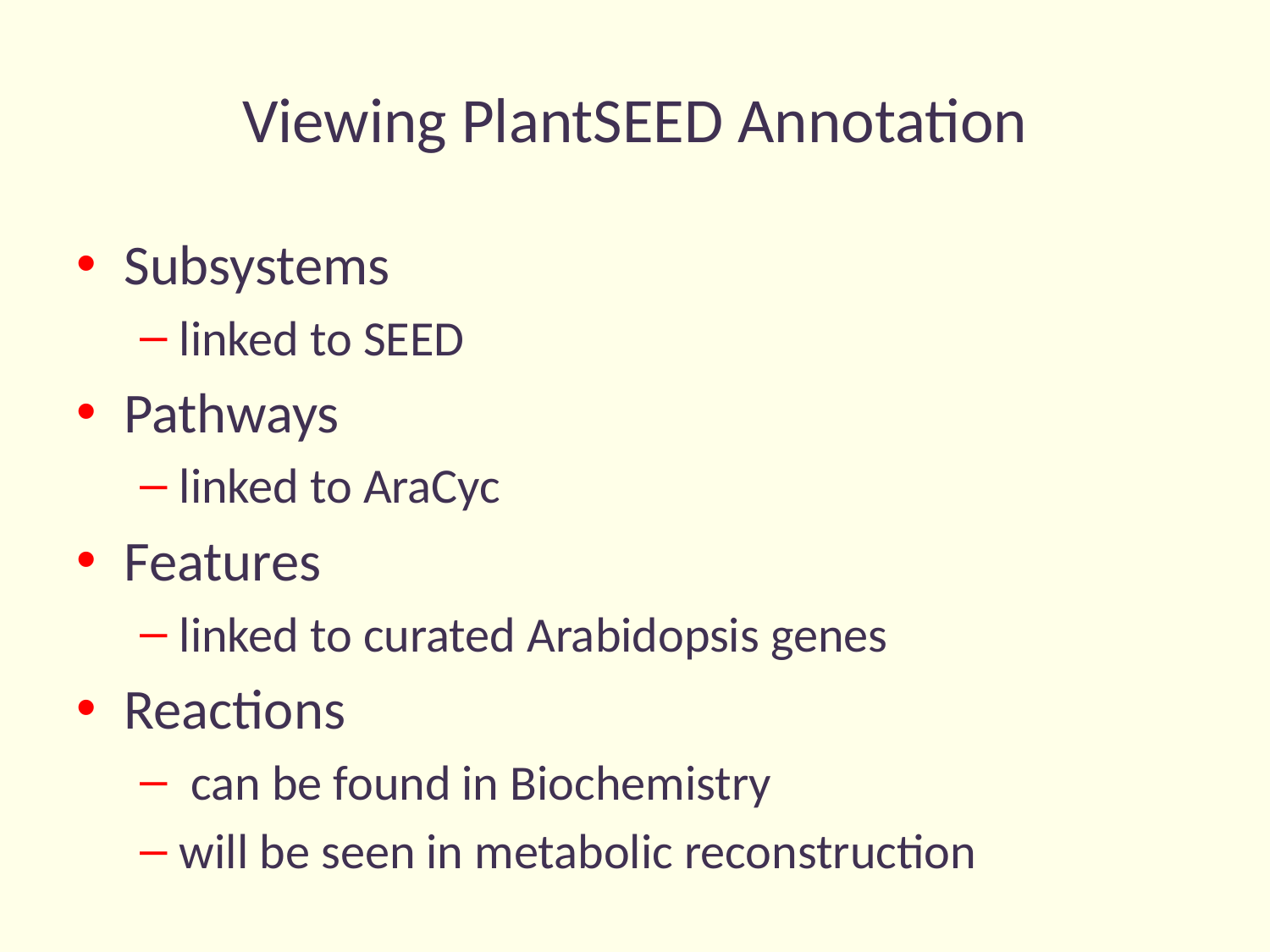

# Viewing PlantSEED Annotation
Subsystems
linked to SEED
Pathways
linked to AraCyc
Features
linked to curated Arabidopsis genes
Reactions
 can be found in Biochemistry
will be seen in metabolic reconstruction